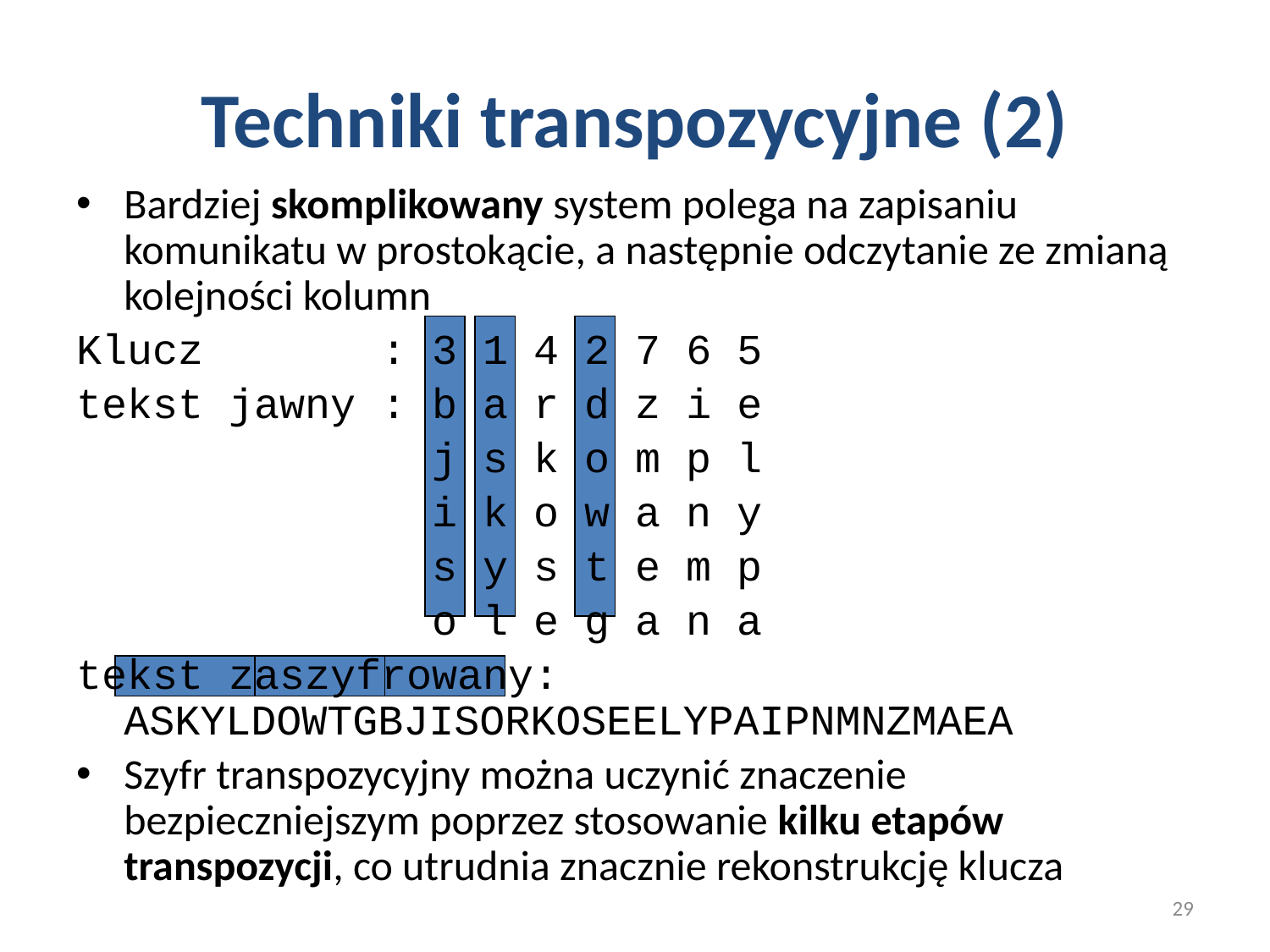

# Techniki transpozycyjne (2)
Bardziej skomplikowany system polega na zapisaniu komunikatu w prostokącie, a następnie odczytanie ze zmianą kolejności kolumn
Klucz       : 3 1 4 2 7 6 5
tekst jawny : b a r d z i e
              j s k o m p l
              i k o w a n y
              s y s t e m p
              o l e g a n a
tekst zaszyfrowany: ASKYLDOWTGBJISORKOSEELYPAIPNMNZMAEA
Szyfr transpozycyjny można uczynić znaczenie bezpieczniejszym poprzez stosowanie kilku etapów transpozycji, co utrudnia znacznie rekonstrukcję klucza

29